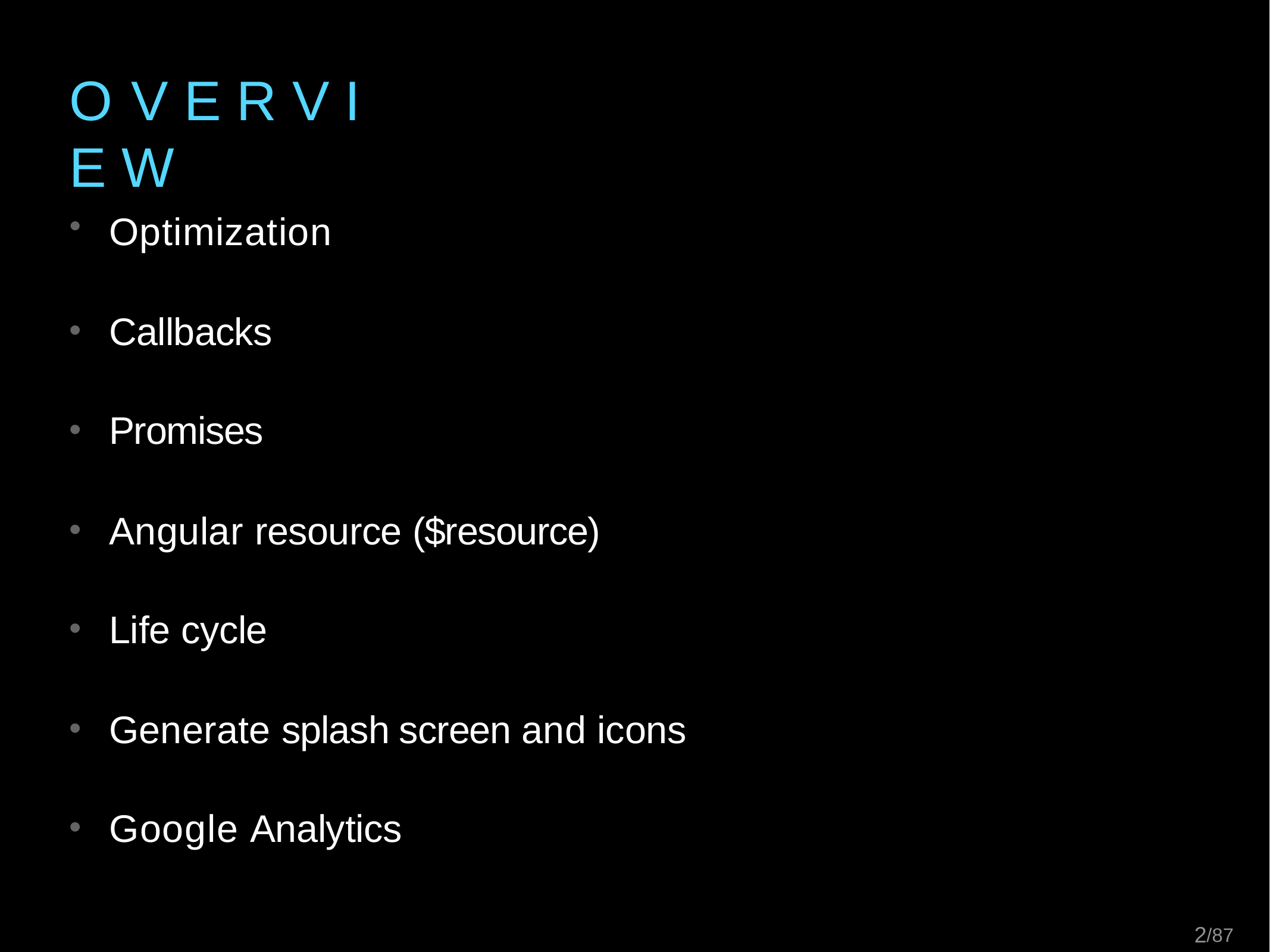

# O V E R V I E W
Optimization

Callbacks

Promises

Angular resource ($resource)

Life cycle

Generate splash screen and icons

Google Analytics
2/87